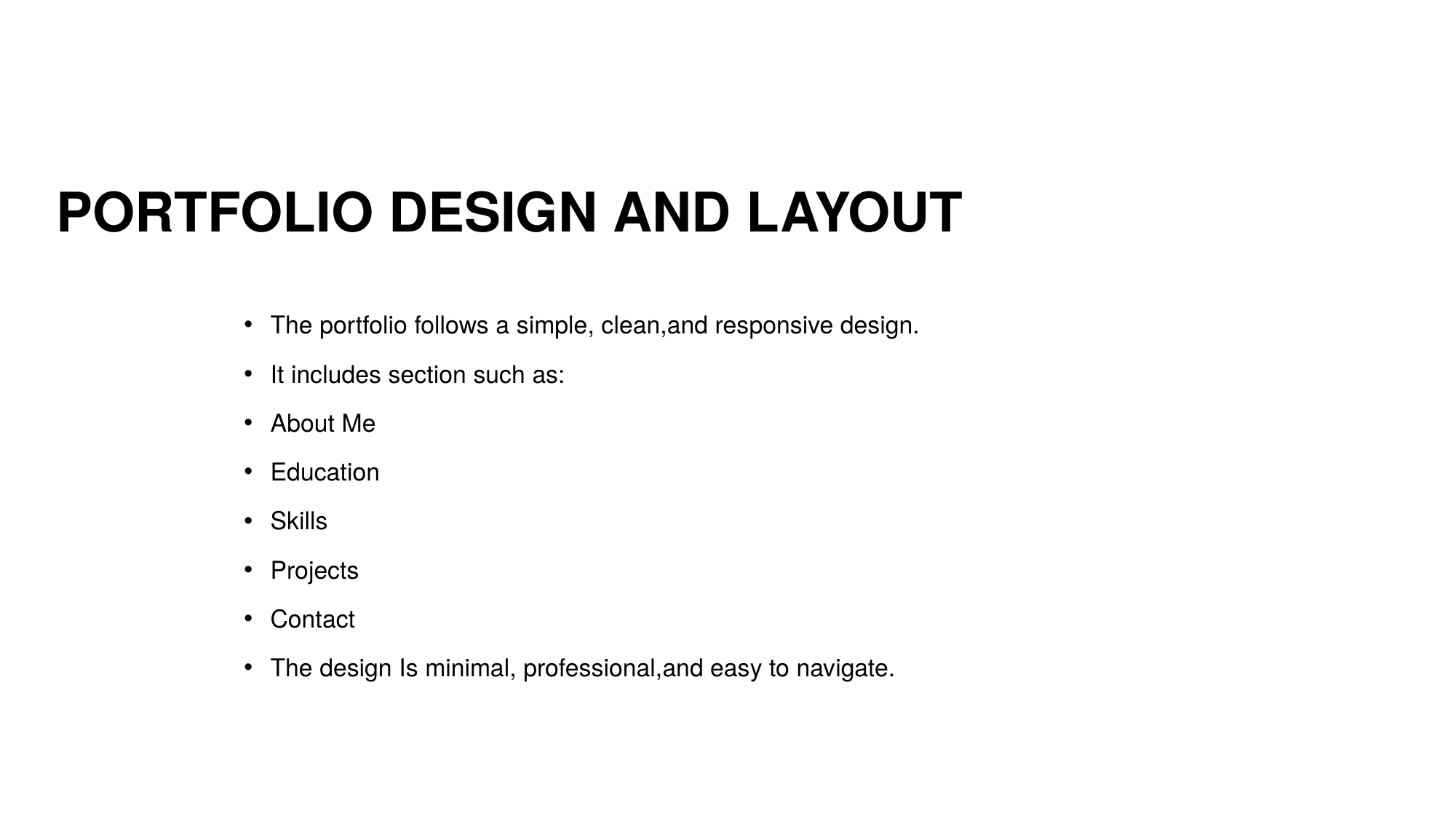

# PORTFOLIO DESIGN AND LAYOUT
The portfolio follows a simple, clean,and responsive design.
It includes section such as:
About Me
Education
Skills
Projects
Contact
The design Is minimal, professional,and easy to navigate.